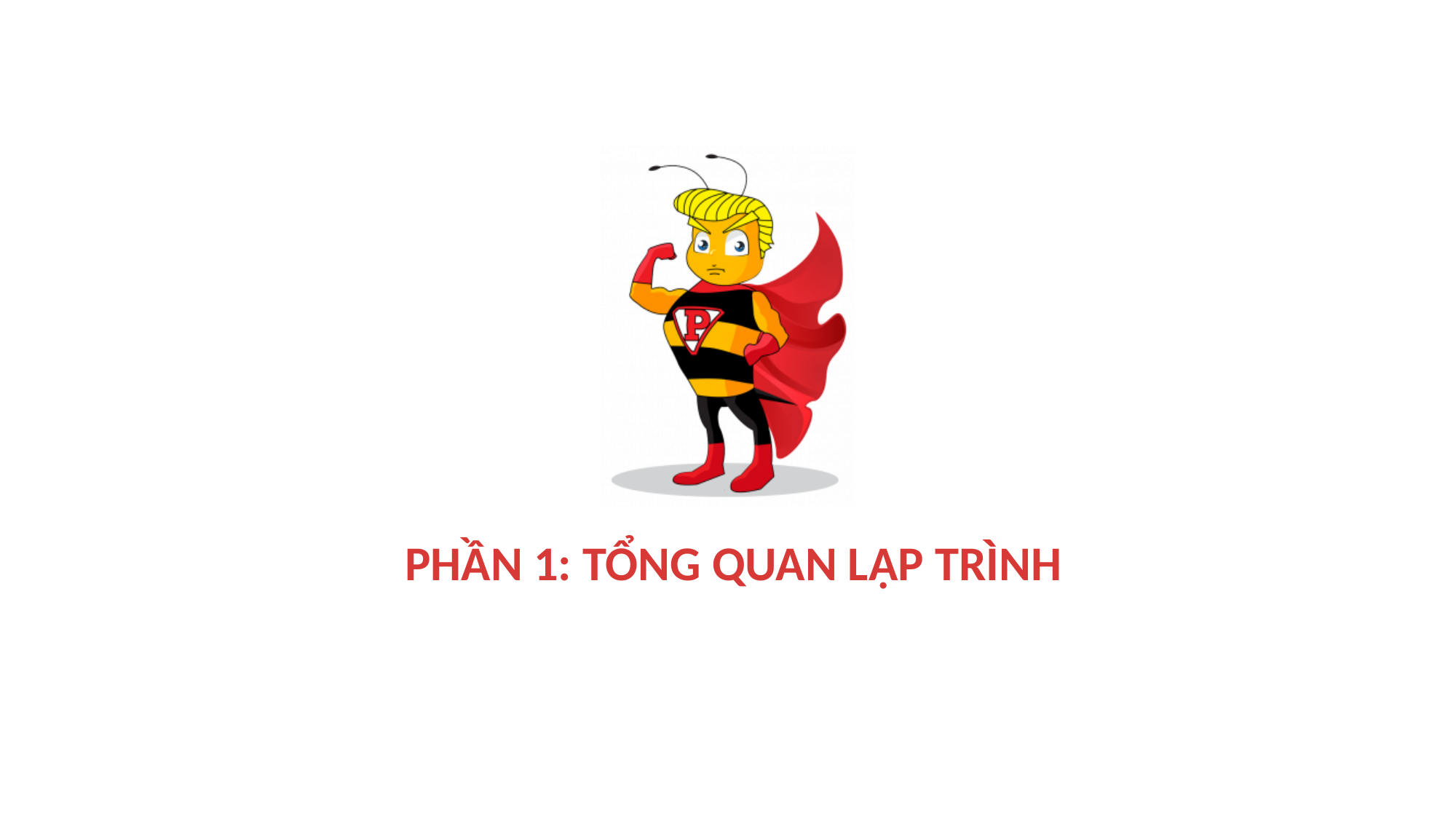

# Phần 1: TỔNG QUAN LẬP TRÌNH